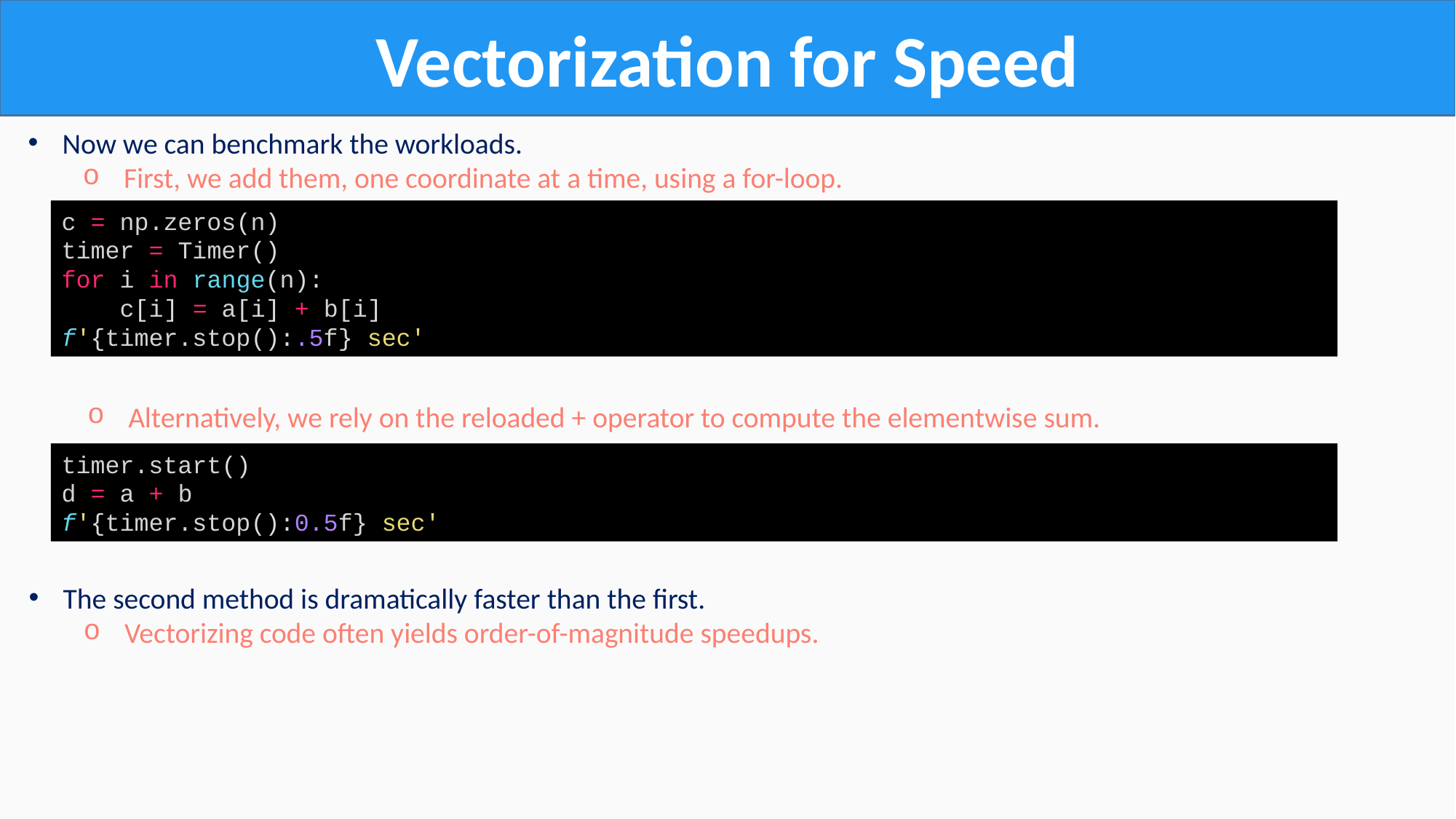

Vectorization for Speed
Now we can benchmark the workloads.
First, we add them, one coordinate at a time, using a for-loop.
c = np.zeros(n)
timer = Timer()
for i in range(n):
    c[i] = a[i] + b[i]
f'{timer.stop():.5f} sec'
Alternatively, we rely on the reloaded + operator to compute the elementwise sum.
timer.start()
d = a + b
f'{timer.stop():0.5f} sec'
The second method is dramatically faster than the first.
Vectorizing code often yields order-of-magnitude speedups.